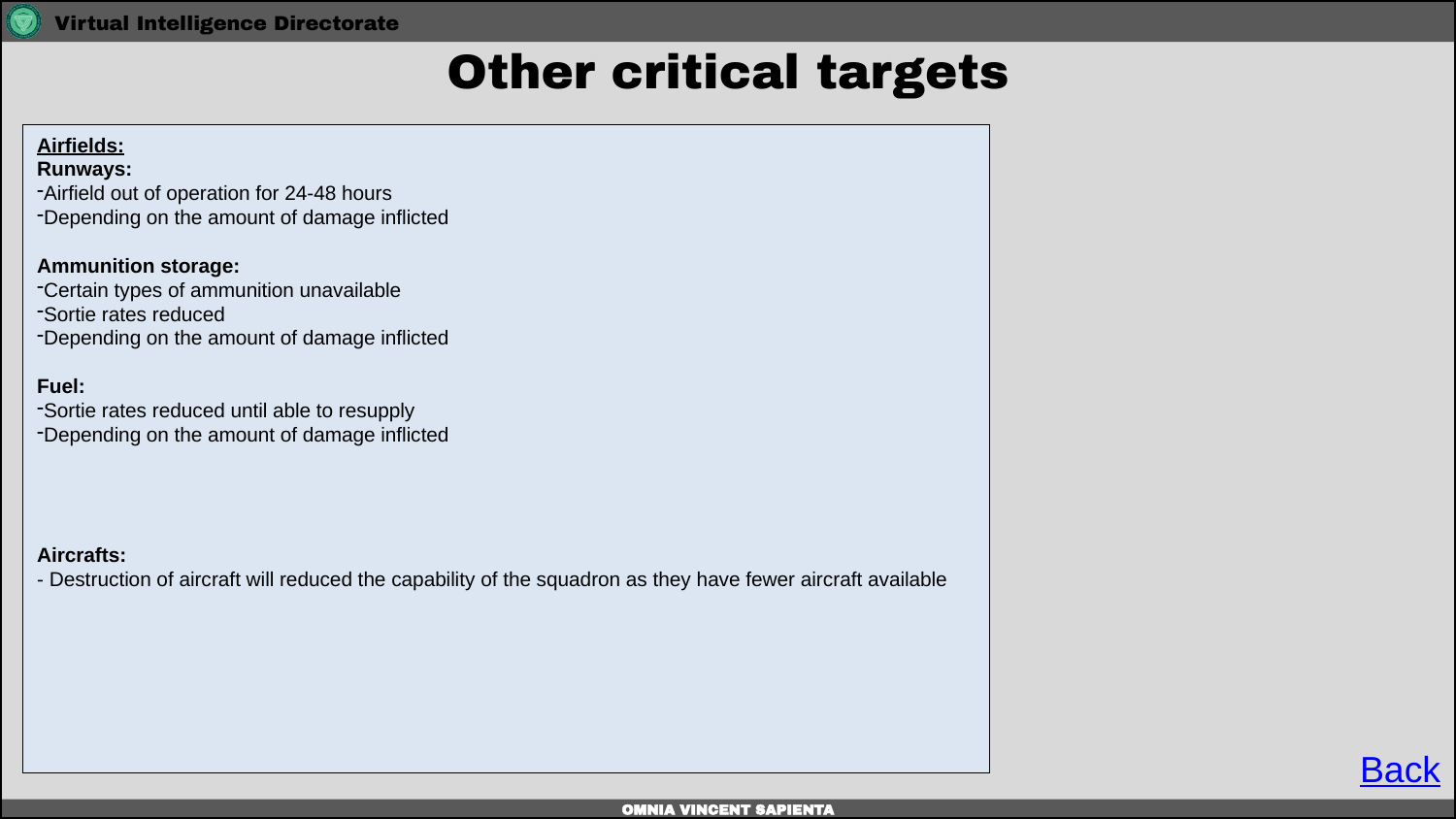

# Other critical targets
Airfields:
Runways:
Airfield out of operation for 24-48 hours
Depending on the amount of damage inflicted

Ammunition storage:
Certain types of ammunition unavailable
Sortie rates reduced
Depending on the amount of damage inflicted

Fuel:
Sortie rates reduced until able to resupply
Depending on the amount of damage inflicted

Aircrafts:
- Destruction of aircraft will reduced the capability of the squadron as they have fewer aircraft available

A
A
B
B
C
C
D
D
E
E
F
F
Back